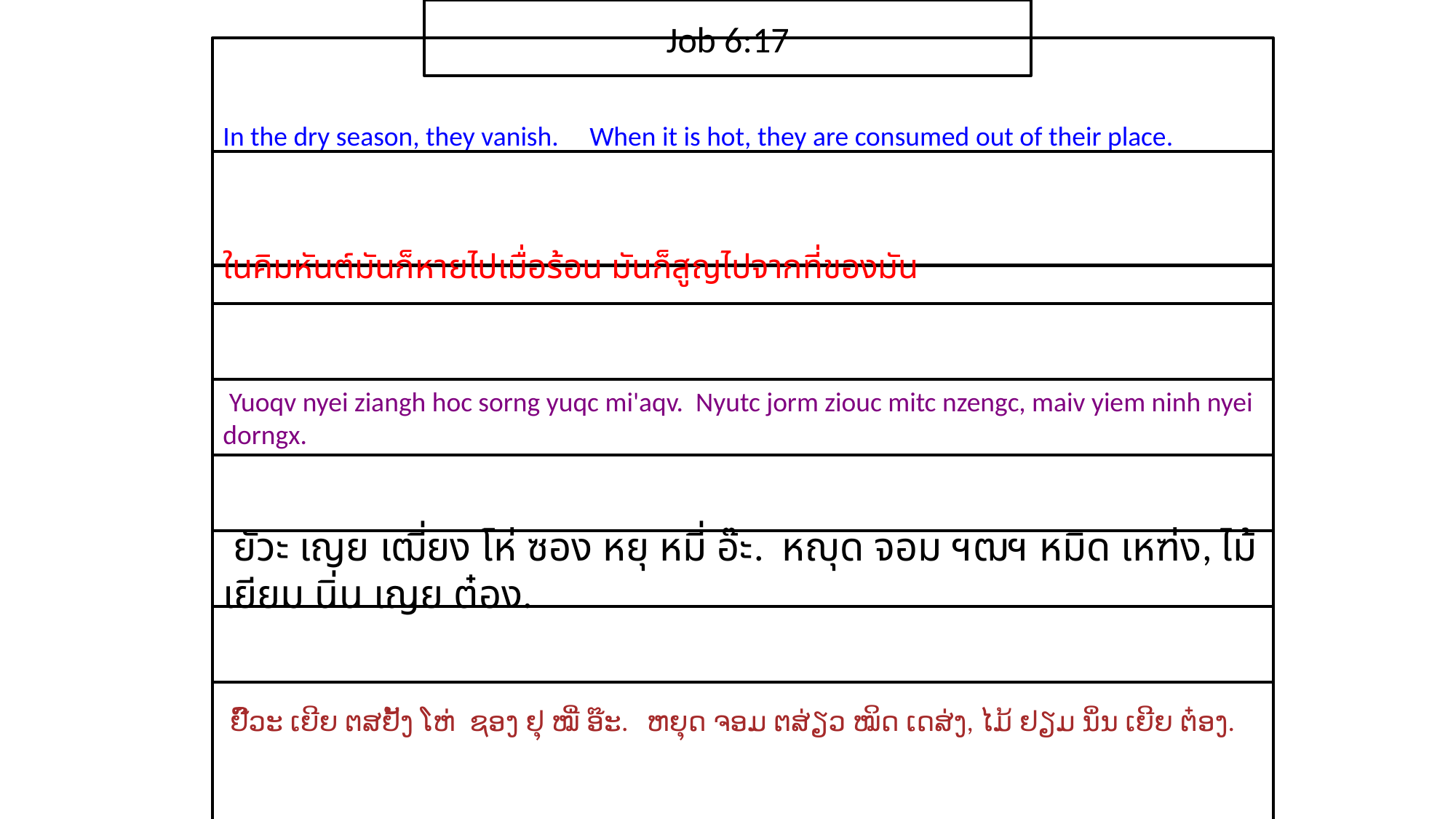

Job 6:17
In the dry season, they vanish.     When it is hot, they are consumed out of their place.
​ใน​คิมหันต์​มัน​ก็​หายไปเมื่อ​ร้อน มัน​ก็​สูญ​ไป​จาก​ที่​ของ​มัน
 Yuoqv nyei ziangh hoc sorng yuqc mi'aqv.  Nyutc jorm ziouc mitc nzengc, maiv yiem ninh nyei dorngx.
 ยัวะ เญย เฒี่ยง โห่ ซอง หยุ หมี่ อ๊ะ.  หญุด จอม ฯฒฯ หมิด เหฑ่ง, ไม้ เยียม นิ่น เญย ต๋อง.
 ຢົ໊ວະ ເຍີຍ ຕສຢັ້ງ ໂຫ່  ຊອງ ຢຸ ໝີ່ ອ໊ະ.   ຫຍຸດ ຈອມ ຕສ່ຽວ ໝິດ ເດສ່ງ, ໄມ້ ຢຽມ ນິ່ນ ເຍີຍ ຕ໋ອງ.